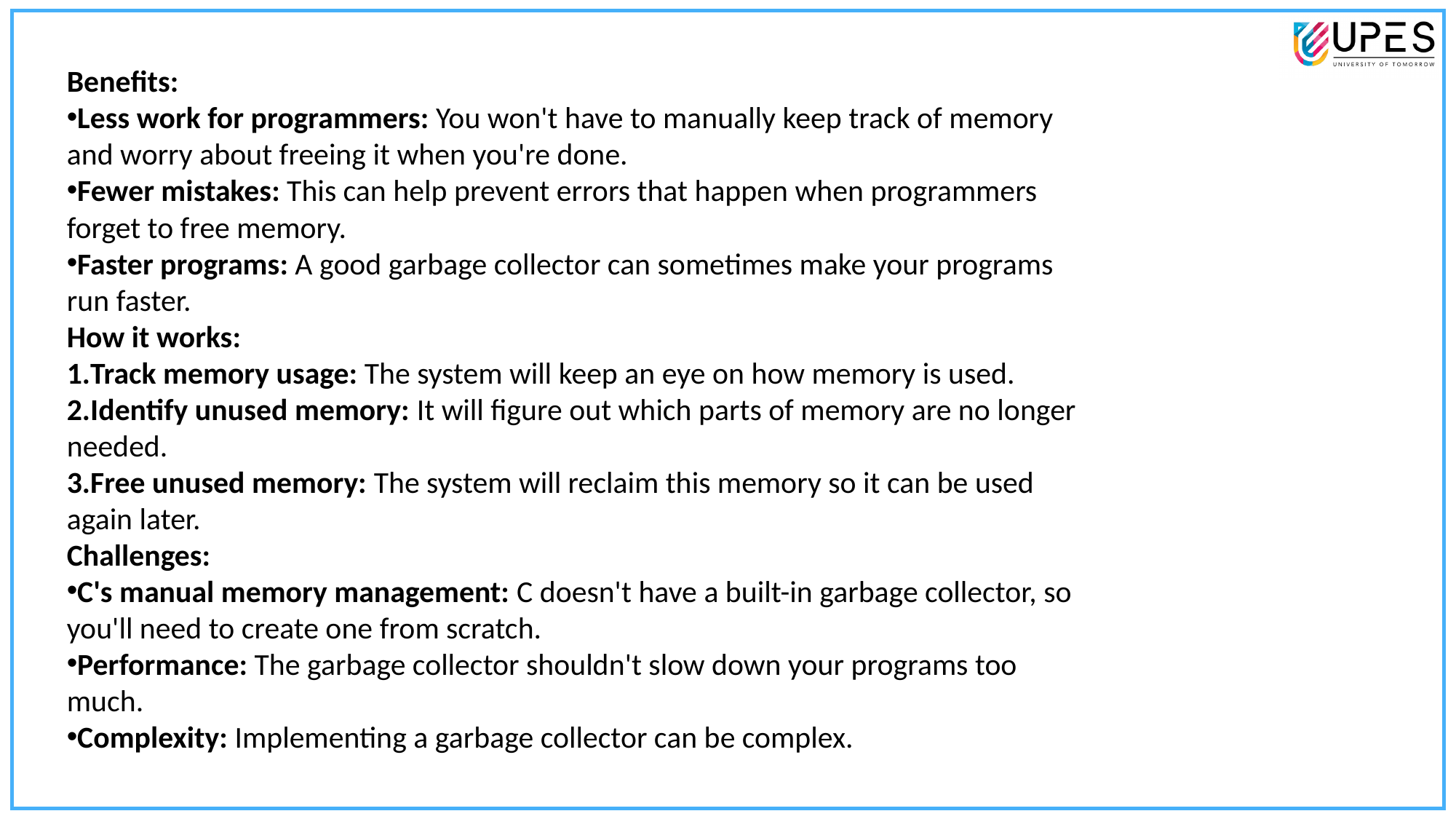

Benefits:
Less work for programmers: You won't have to manually keep track of memory and worry about freeing it when you're done.
Fewer mistakes: This can help prevent errors that happen when programmers forget to free memory.
Faster programs: A good garbage collector can sometimes make your programs run faster.
How it works:
Track memory usage: The system will keep an eye on how memory is used.
Identify unused memory: It will figure out which parts of memory are no longer needed.
Free unused memory: The system will reclaim this memory so it can be used again later.
Challenges:
C's manual memory management: C doesn't have a built-in garbage collector, so you'll need to create one from scratch.
Performance: The garbage collector shouldn't slow down your programs too much.
Complexity: Implementing a garbage collector can be complex.